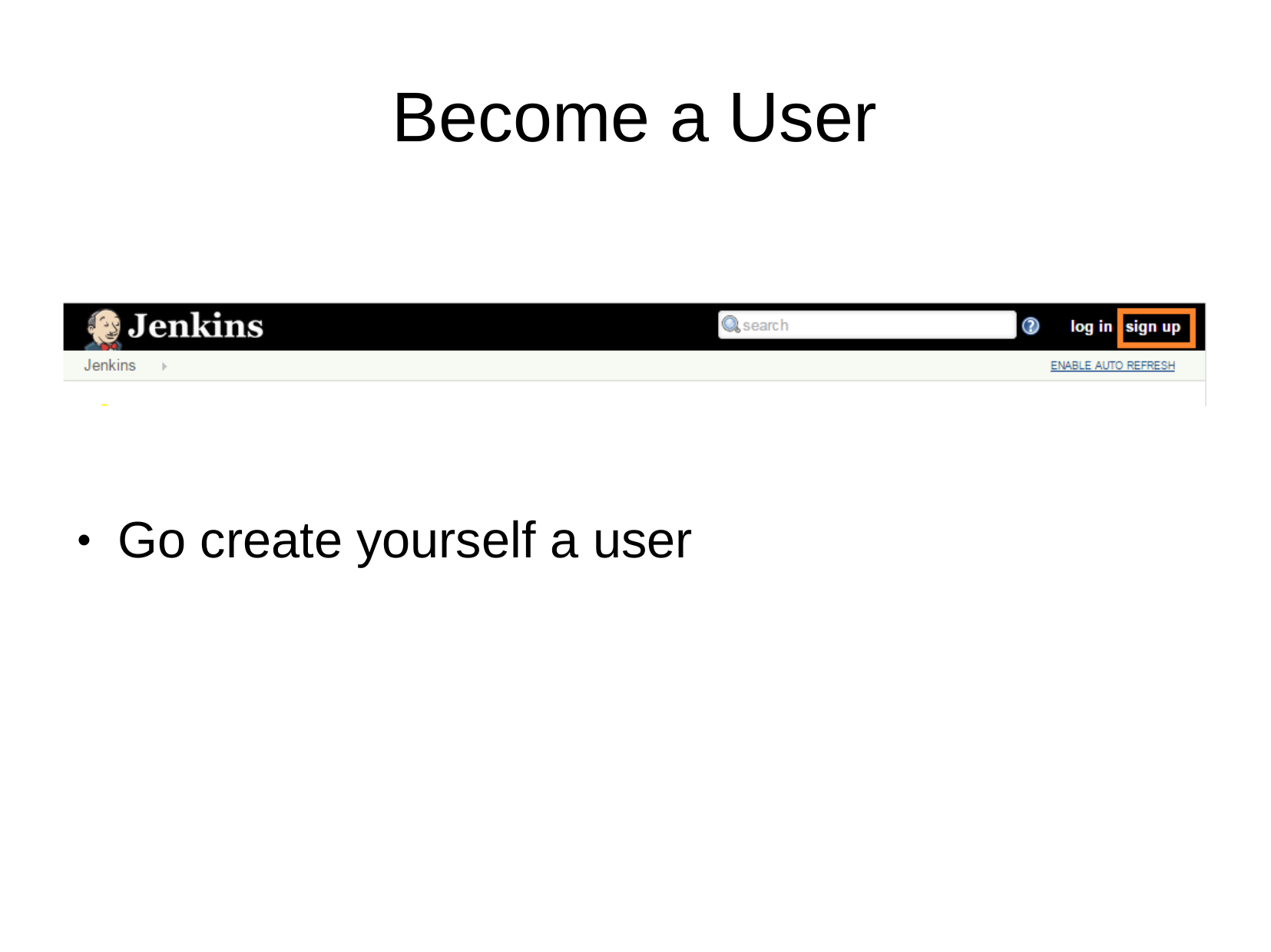

# Become a User

Go create yourself a user
●